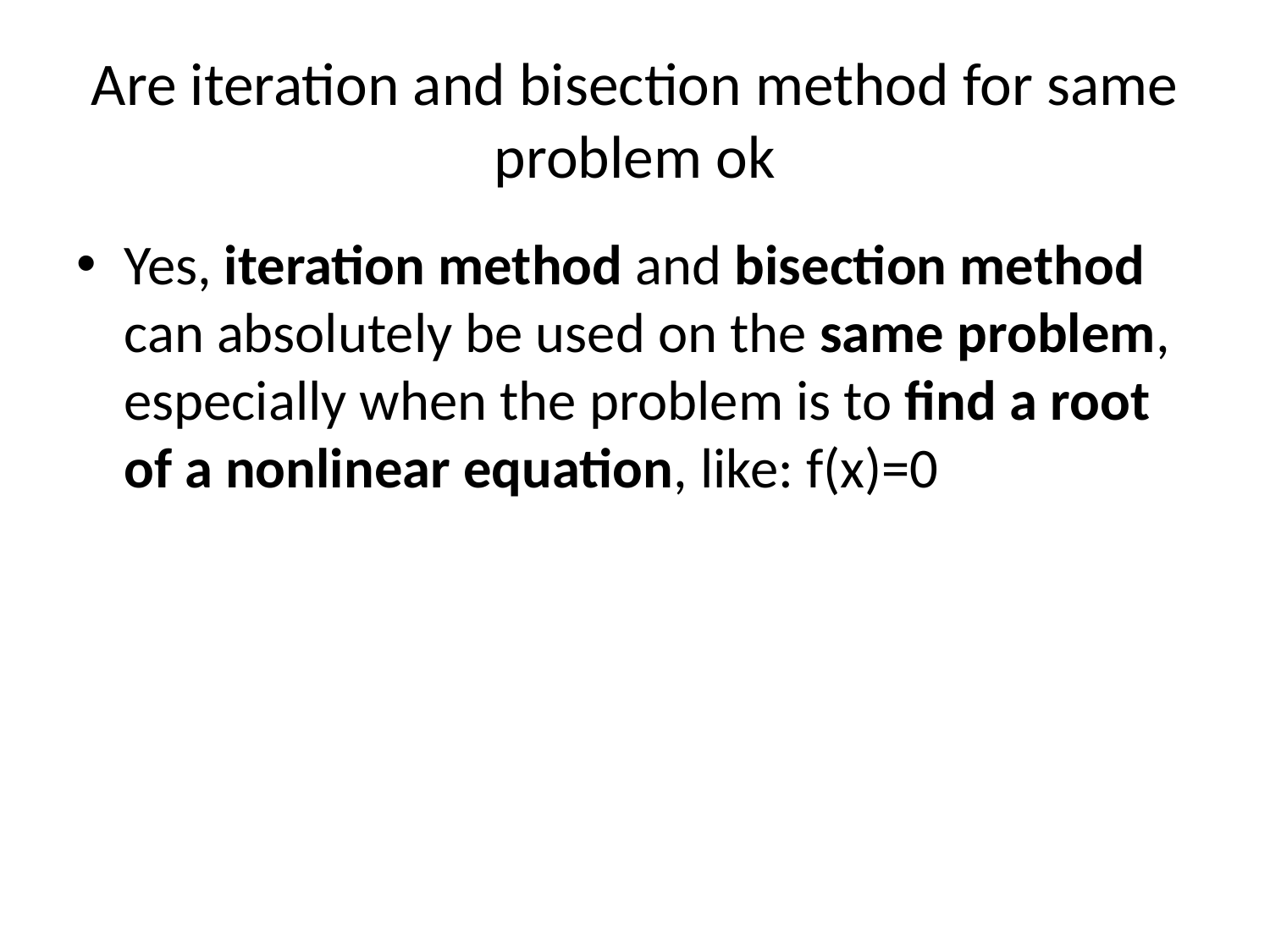

# Are iteration and bisection method for same problem ok
Yes, iteration method and bisection method can absolutely be used on the same problem, especially when the problem is to find a root of a nonlinear equation, like: f(x)=0